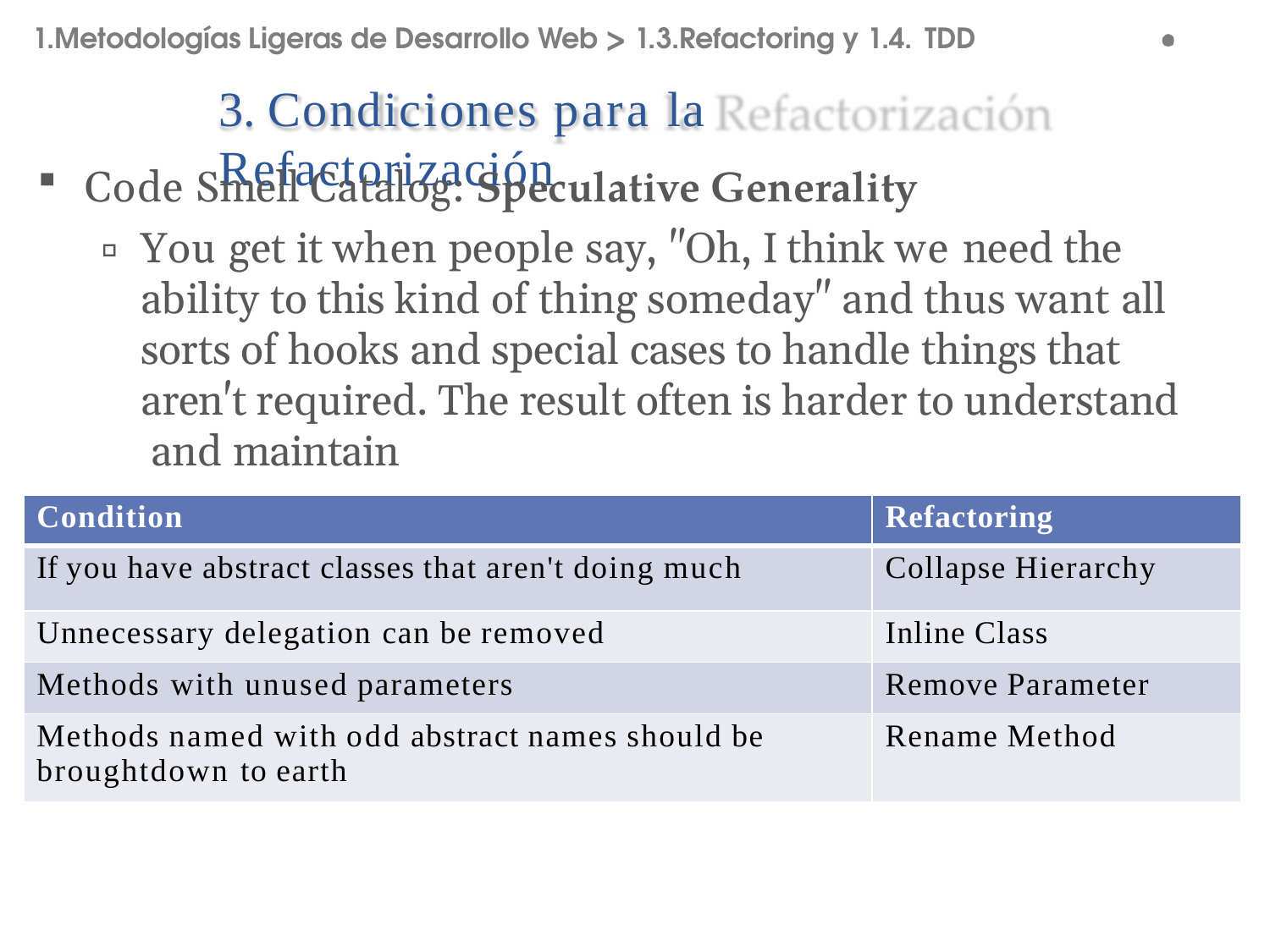

1.Metodologías Ligeras de Desarrollo Web > 1.3.Refactoring y 1.4. TDD

# 3. Condiciones para la Refactorización
Code Smell Catalog: Speculative Generality
▫	You get it when people say, "Oh, I think we need the  ability to this kind of thing someday" and thus want all  sorts of hooks and special cases to handle things that  aren't required. The result often is harder to understand  and maintain
| Condition | Refactoring |
| --- | --- |
| If you have abstract classes that aren't doing much | Collapse Hierarchy |
| Unnecessary delegation can be removed | Inline Class |
| Methods with unused parameters | Remove Parameter |
| Methods named with odd abstract names should be broughtdown to earth | Rename Method |